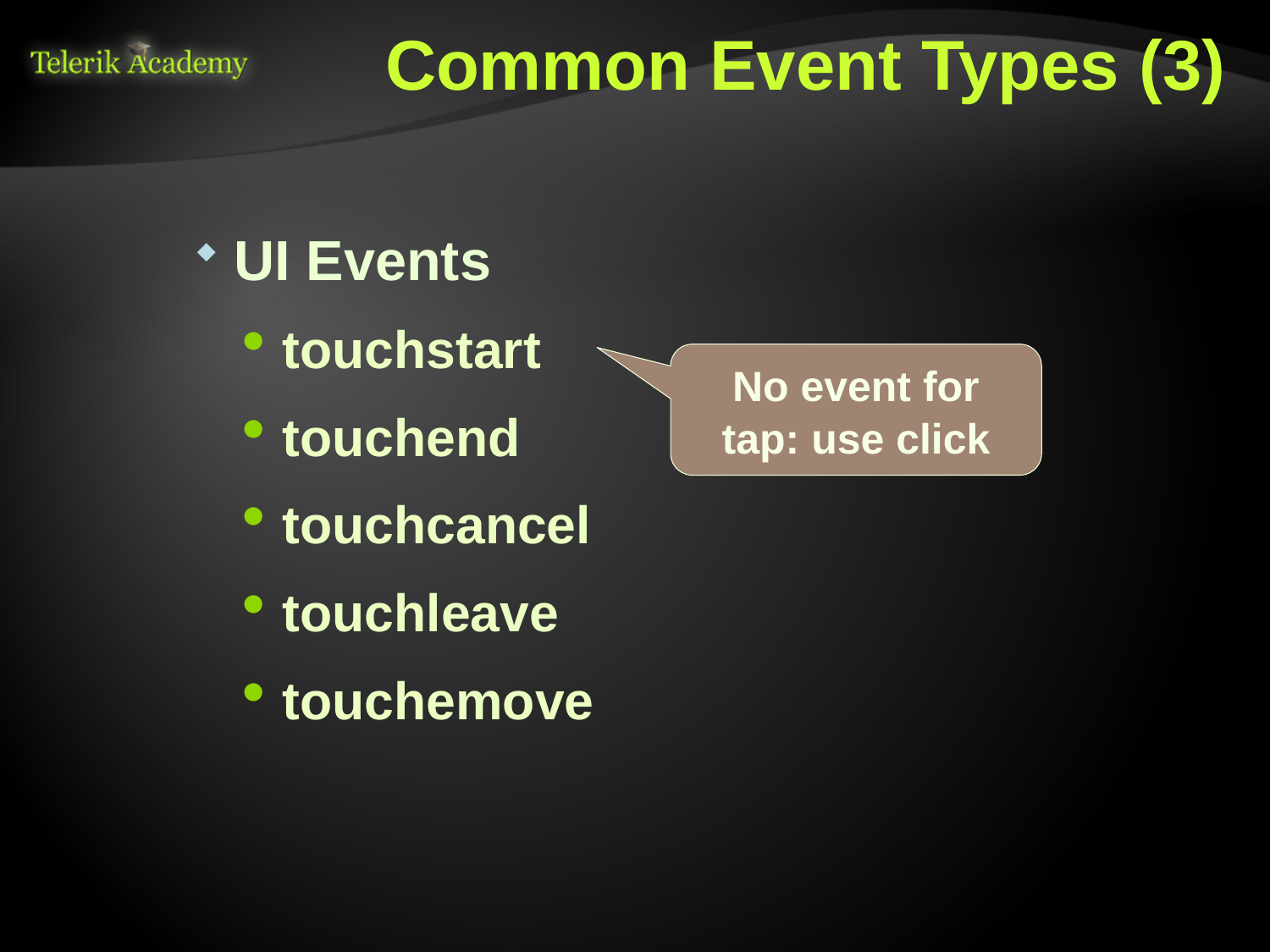

# Common Event Types (3)
UI Events
touchstart
touchend
touchcancel
touchleave
touchemove
No event for tap: use click